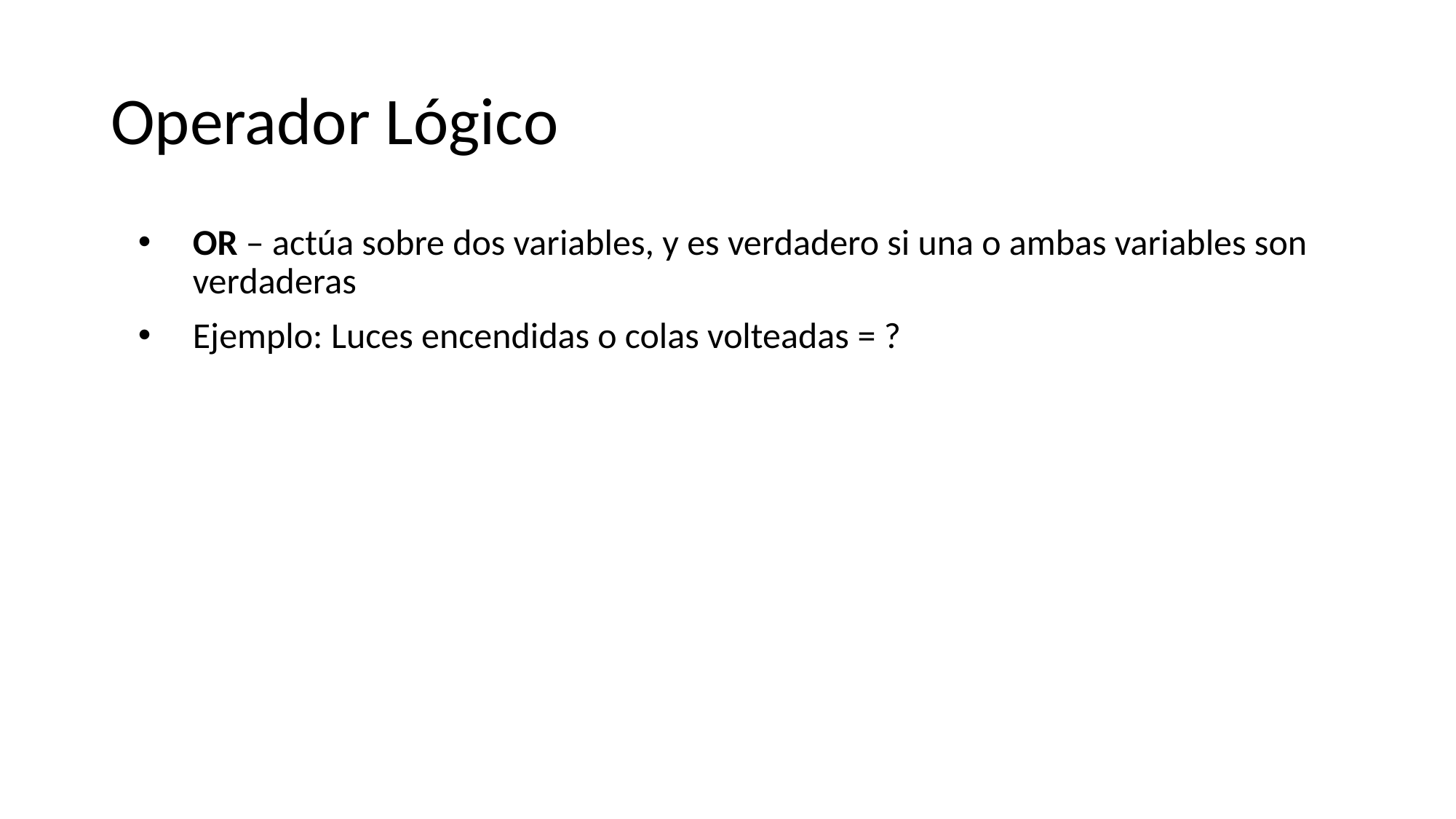

# Operador Lógico
OR – actúa sobre dos variables, y es verdadero si una o ambas variables son verdaderas
Ejemplo: Luces encendidas o colas volteadas = ?